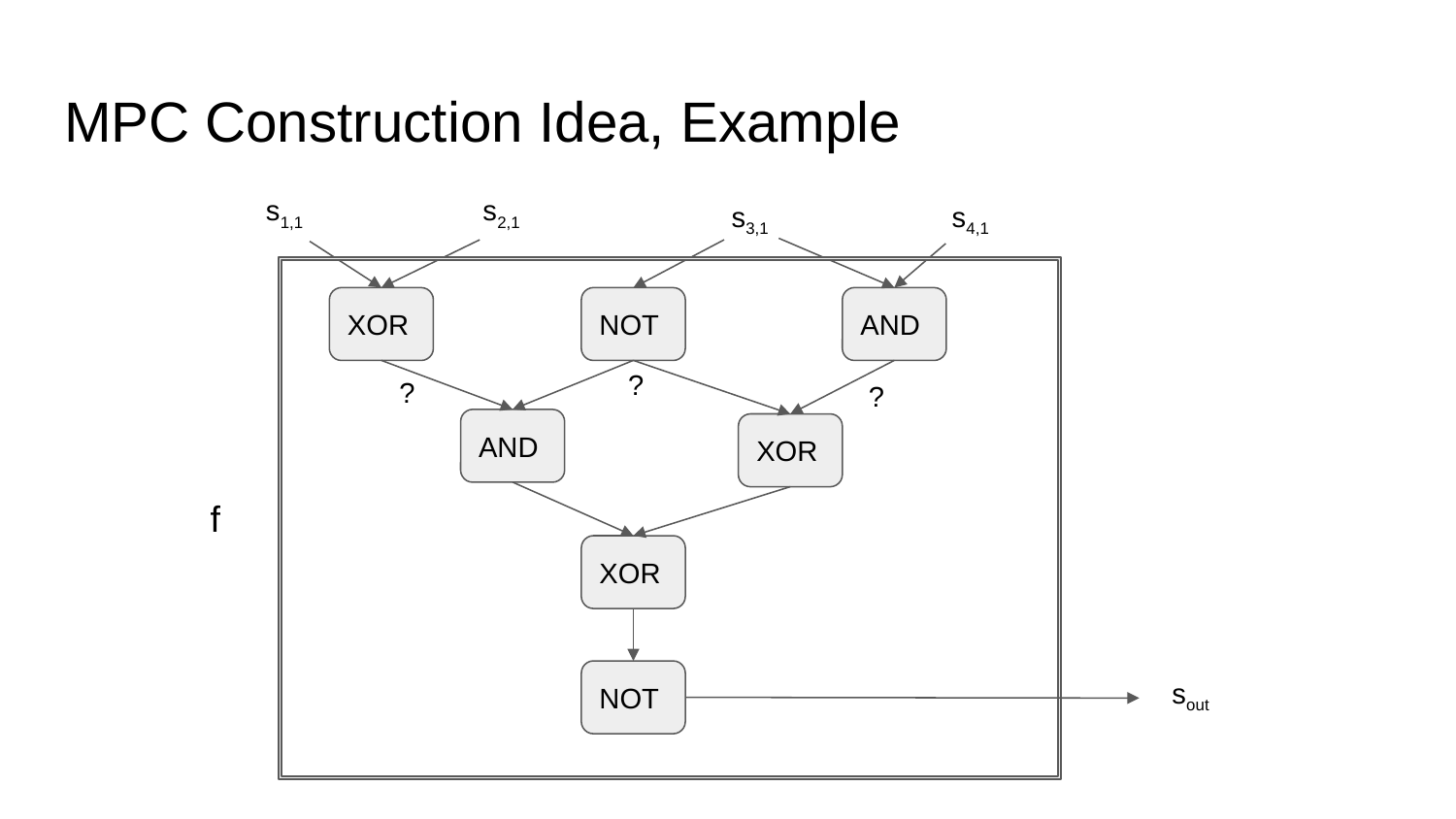

# MPC Construction Idea, Example
s1,1
s2,1
s3,1
s4,1

AND
XOR
NOT
?
?
?
AND
XOR
f
XOR
NOT
sout